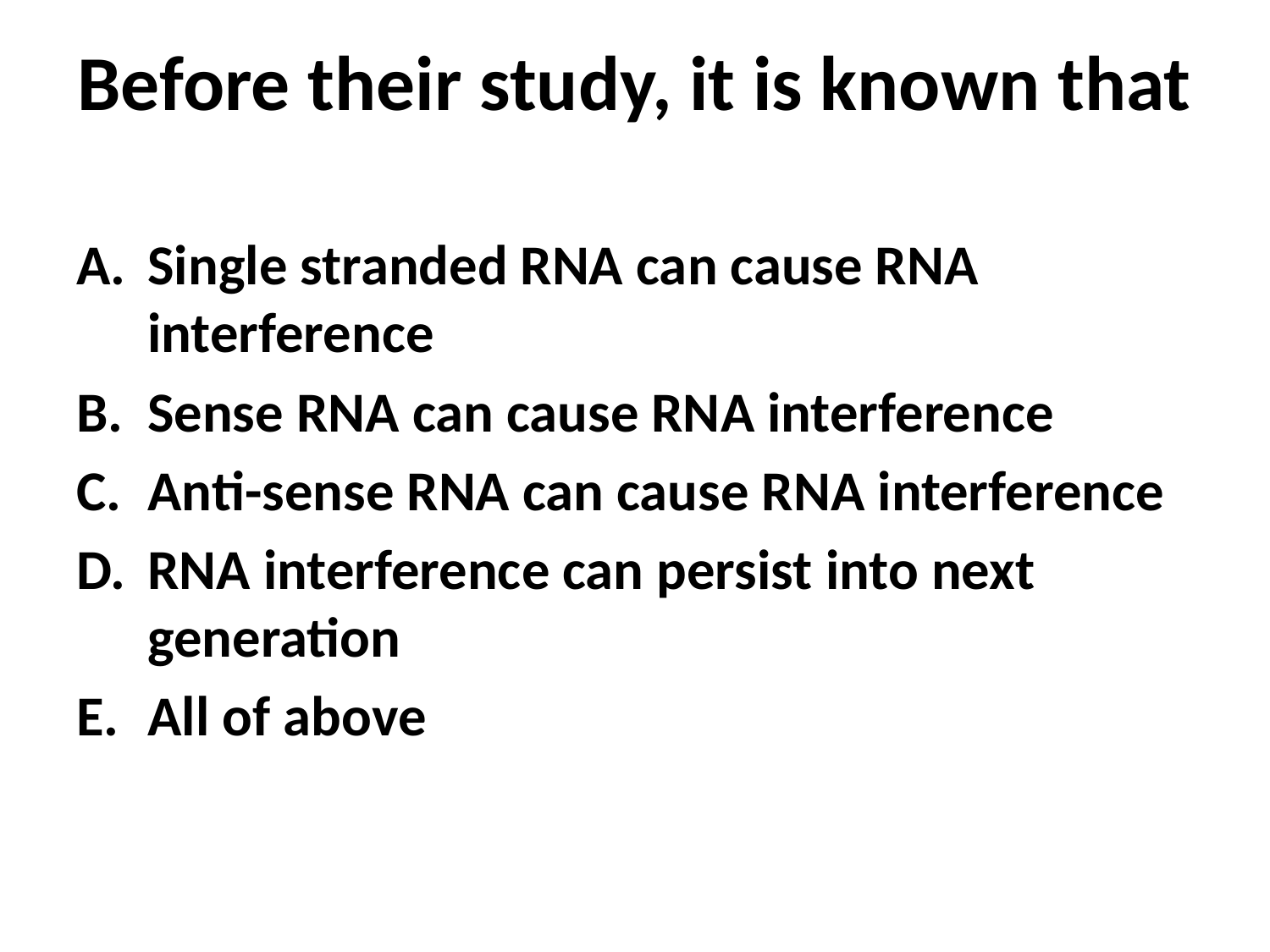

# Before their study, it is known that
Single stranded RNA can cause RNA interference
Sense RNA can cause RNA interference
Anti-sense RNA can cause RNA interference
RNA interference can persist into next generation
All of above